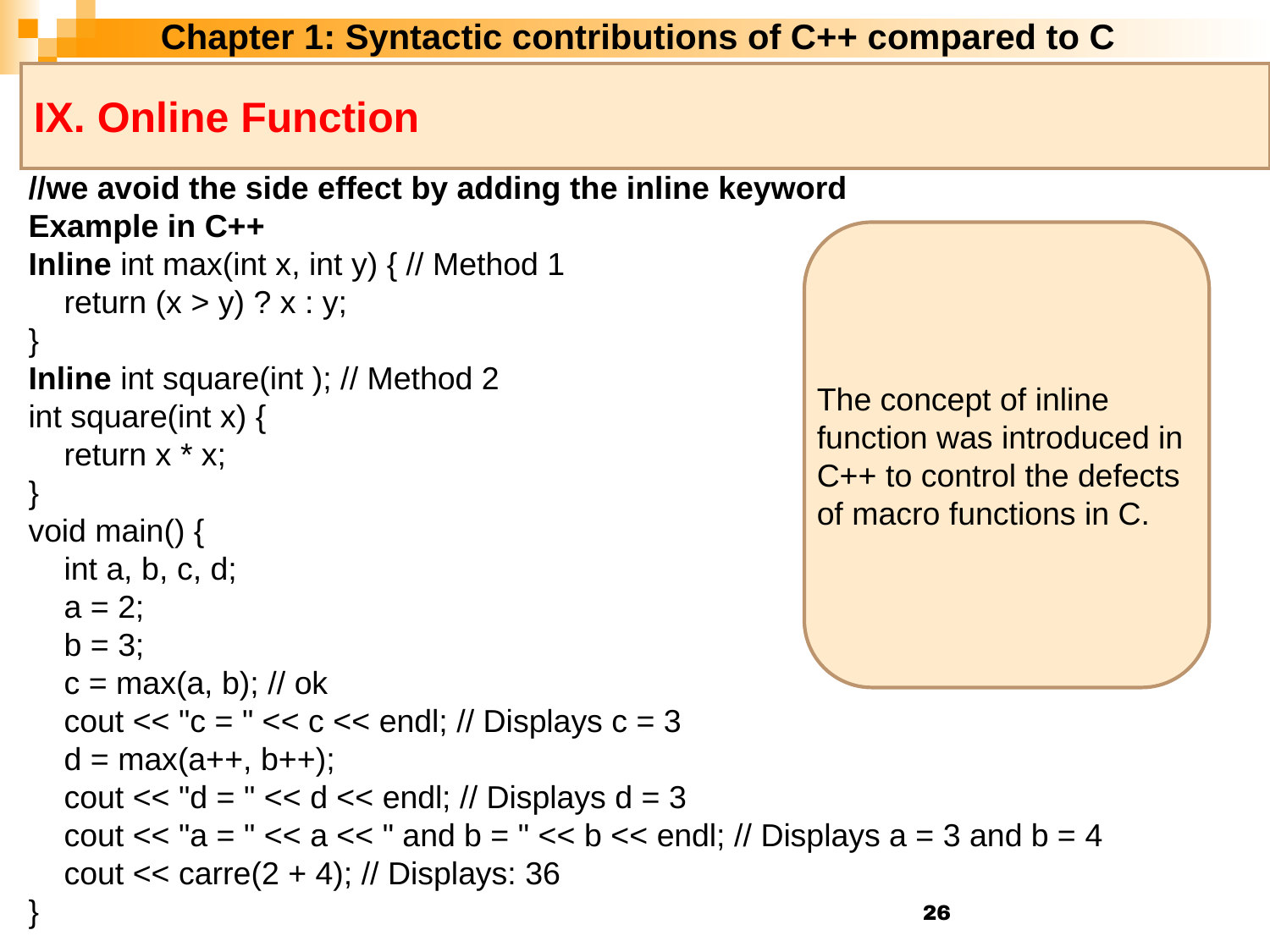

Chapter 1: Syntactic contributions of C++ compared to C
IX. Online Function

//we avoid the side effect by adding the inline keyword
Example in C++
Inline int max(int ​​x, int y) { // Method 1
    return (x > y) ? x : y;
}
Inline int square(int ); // Method 2
int square(int x) {
    return x * x;
}
void main() {
    int a, b, c, d;
    a = 2;
    b = 3;
    c = max(a, b); // ok
    cout << "c = " << c << endl; // Displays c = 3
    d = max(a++, b++);
    cout << "d = " << d << endl; // Displays d = 3
    cout << "a = " << a << " and b = " << b << endl; // Displays a = 3 and b = 4
    cout << carre(2 + 4); // Displays: 36
}
The concept of inline function was introduced in C++ to control the defects of macro functions in C.
26